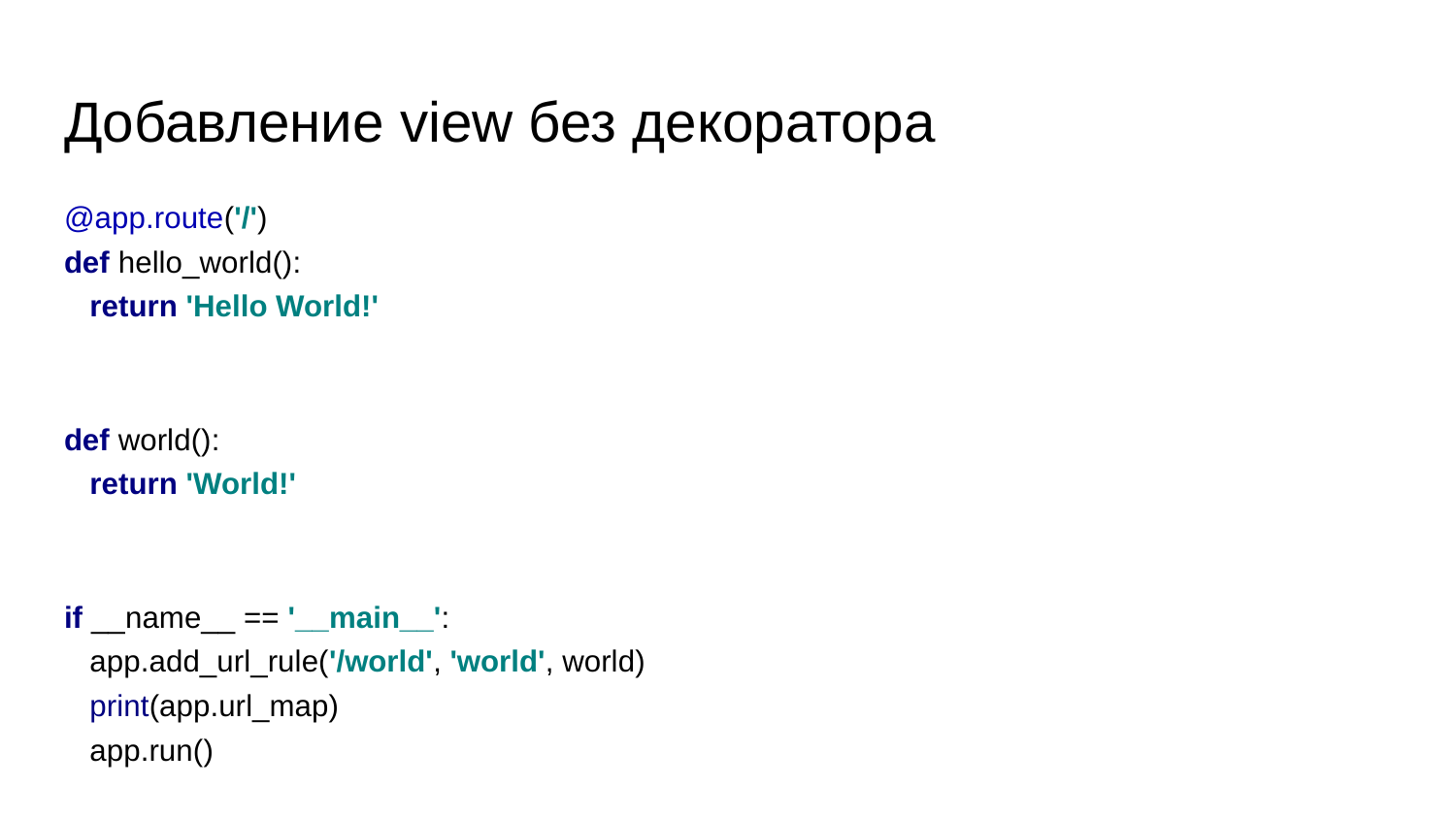

# Добавление view без декоратора
@app.route('/')
def hello_world():
   return 'Hello World!'

def world():
   return 'World!'

if __name__ == '__main__':
   app.add_url_rule('/world', 'world', world)
   print(app.url_map)
   app.run()